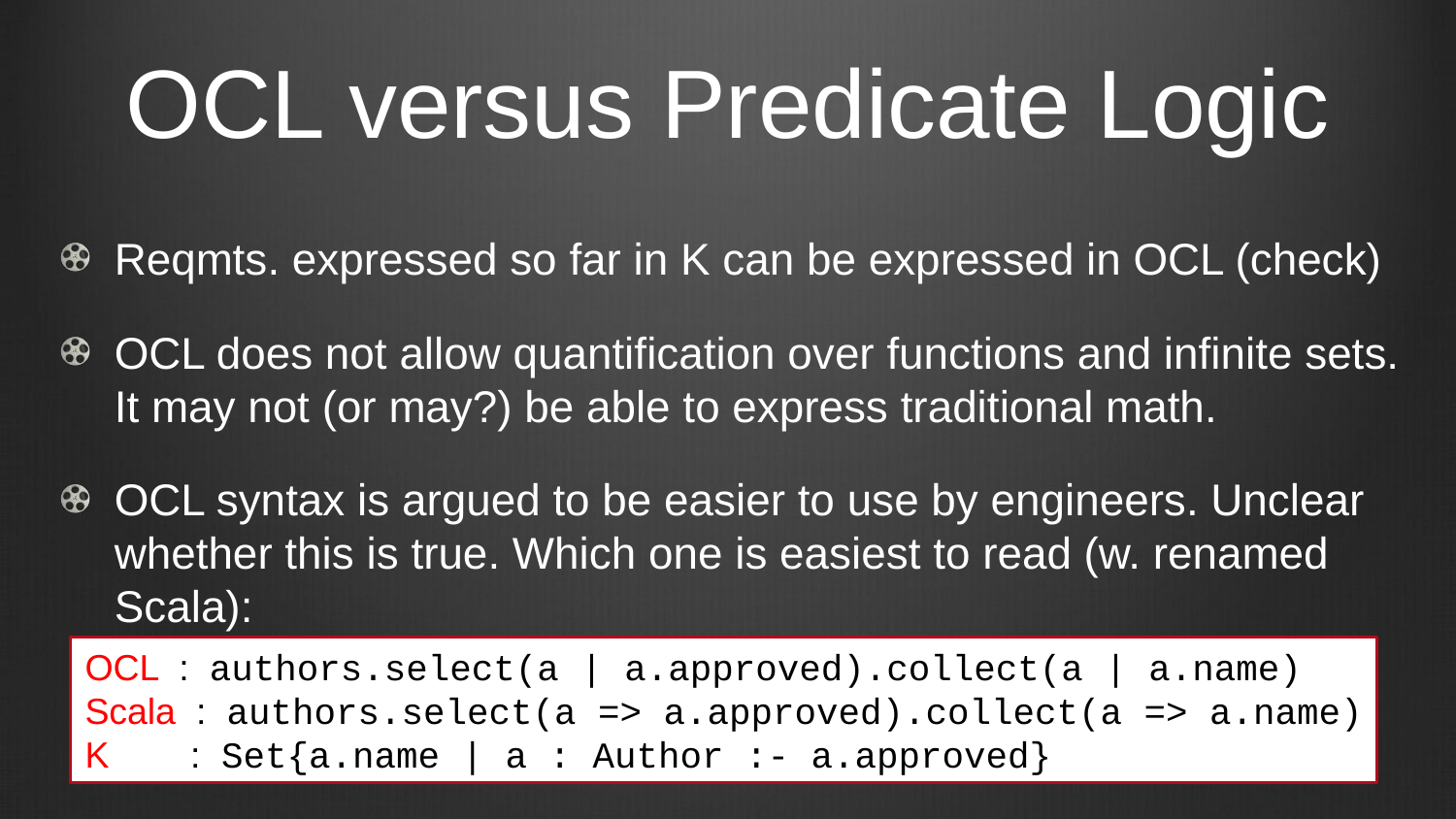

# OCL versus Predicate Logic
Reqmts. expressed so far in K can be expressed in OCL (check)
OCL does not allow quantification over functions and infinite sets. It may not (or may?) be able to express traditional math.
OCL syntax is argued to be easier to use by engineers. Unclear whether this is true. Which one is easiest to read (w. renamed Scala):
OCL  :  authors.select(a | a.approved).collect(a | a.name)
Scala  :  authors.select(a => a.approved).collect(a => a.name)
K        :  Set{a.name | a : Author :- a.approved}